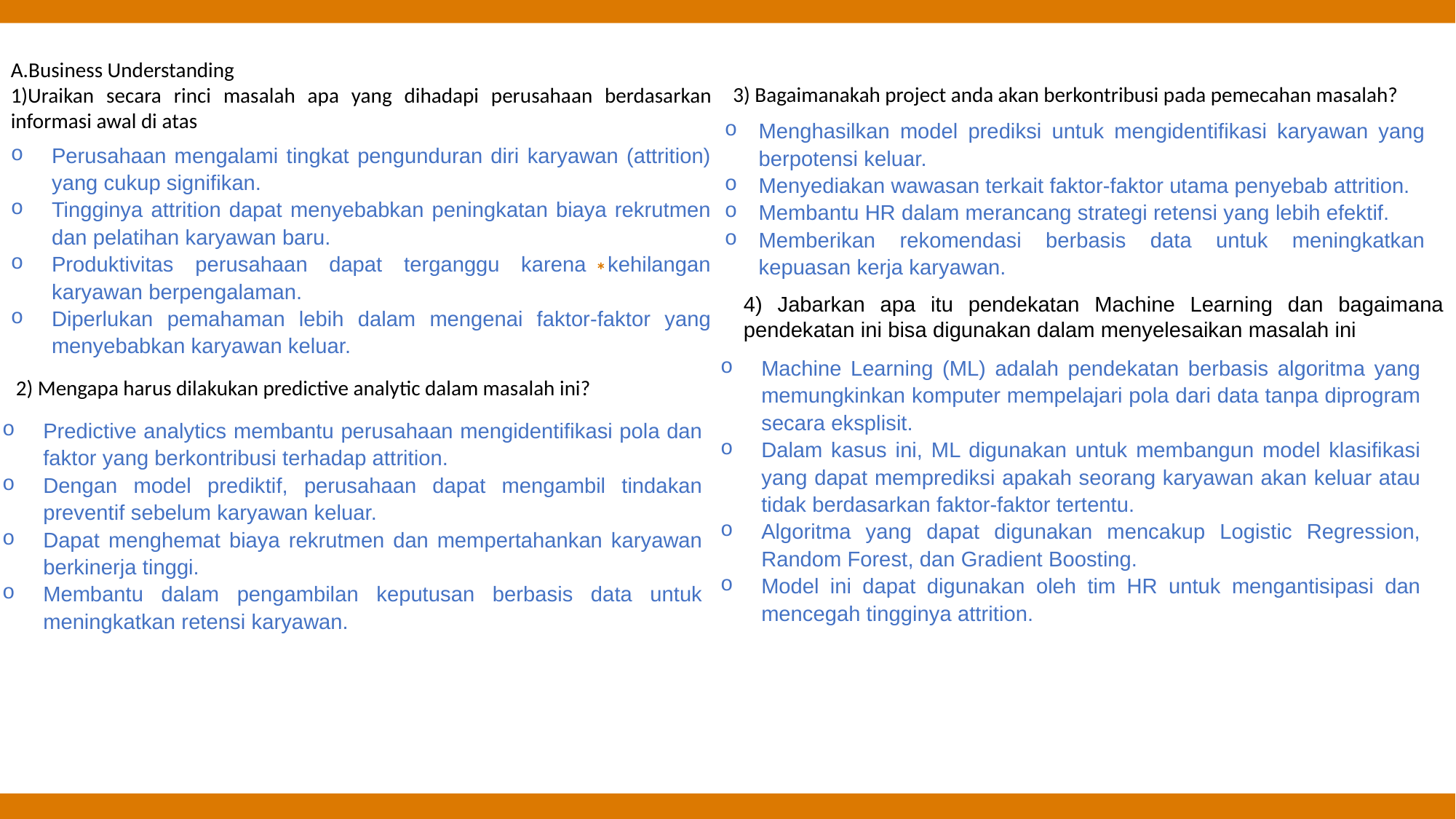

A.Business Understanding
1)Uraikan secara rinci masalah apa yang dihadapi perusahaan berdasarkan informasi awal di atas

3) Bagaimanakah project anda akan berkontribusi pada pemecahan masalah?

Menghasilkan model prediksi untuk mengidentifikasi karyawan yang berpotensi keluar.
Menyediakan wawasan terkait faktor-faktor utama penyebab attrition.
Membantu HR dalam merancang strategi retensi yang lebih efektif.
Memberikan rekomendasi berbasis data untuk meningkatkan kepuasan kerja karyawan.
Perusahaan mengalami tingkat pengunduran diri karyawan (attrition) yang cukup signifikan.
Tingginya attrition dapat menyebabkan peningkatan biaya rekrutmen dan pelatihan karyawan baru.
Produktivitas perusahaan dapat terganggu karena kehilangan karyawan berpengalaman.
Diperlukan pemahaman lebih dalam mengenai faktor-faktor yang menyebabkan karyawan keluar.
*
4) Jabarkan apa itu pendekatan Machine Learning dan bagaimana pendekatan ini bisa digunakan dalam menyelesaikan masalah ini
Machine Learning (ML) adalah pendekatan berbasis algoritma yang memungkinkan komputer mempelajari pola dari data tanpa diprogram secara eksplisit.
Dalam kasus ini, ML digunakan untuk membangun model klasifikasi yang dapat memprediksi apakah seorang karyawan akan keluar atau tidak berdasarkan faktor-faktor tertentu.
Algoritma yang dapat digunakan mencakup Logistic Regression, Random Forest, dan Gradient Boosting.
Model ini dapat digunakan oleh tim HR untuk mengantisipasi dan mencegah tingginya attrition.

2) Mengapa harus dilakukan predictive analytic dalam masalah ini?
Predictive analytics membantu perusahaan mengidentifikasi pola dan faktor yang berkontribusi terhadap attrition.
Dengan model prediktif, perusahaan dapat mengambil tindakan preventif sebelum karyawan keluar.
Dapat menghemat biaya rekrutmen dan mempertahankan karyawan berkinerja tinggi.
Membantu dalam pengambilan keputusan berbasis data untuk meningkatkan retensi karyawan.